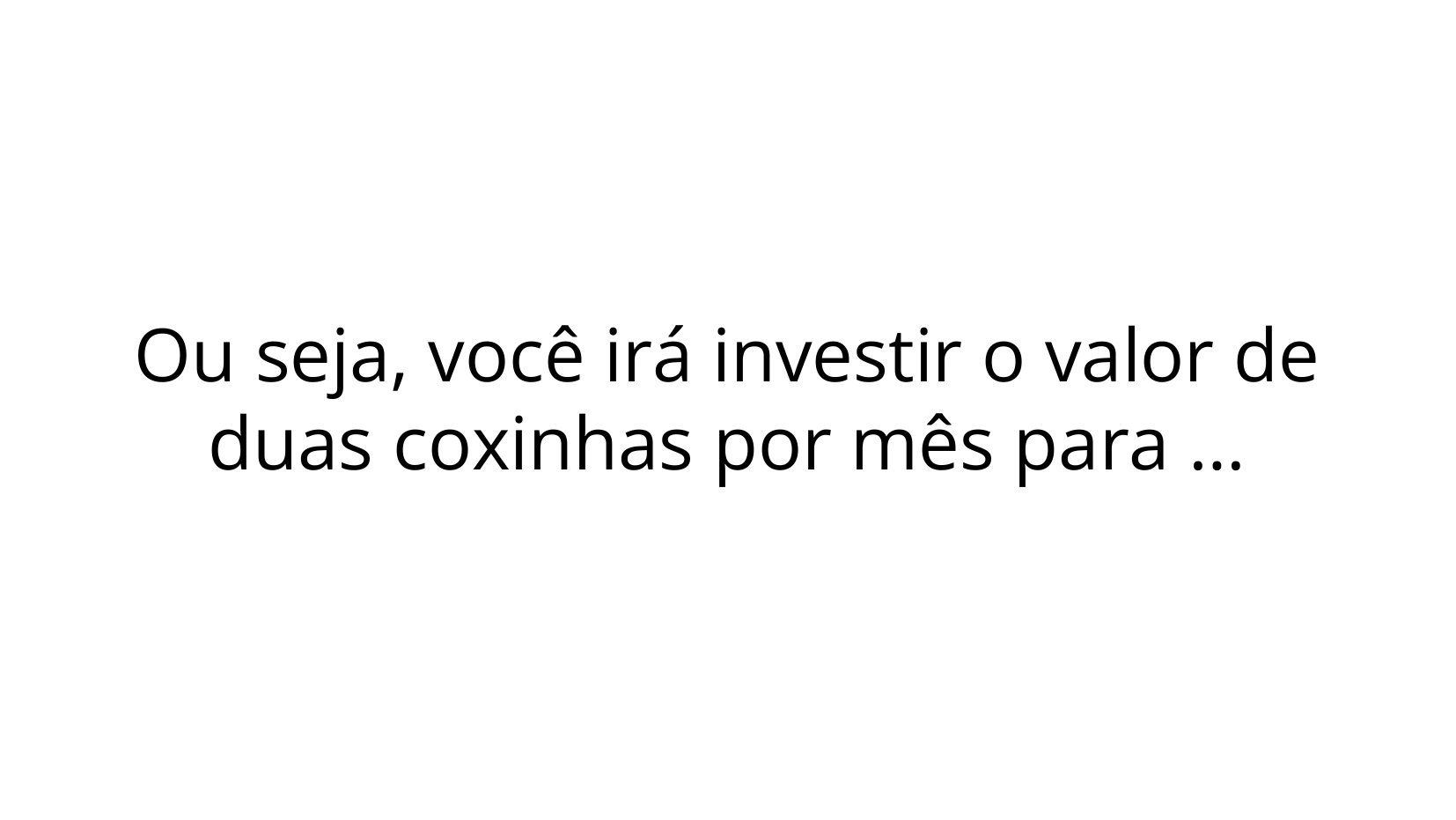

Ou seja, você irá investir o valor de duas coxinhas por mês para …